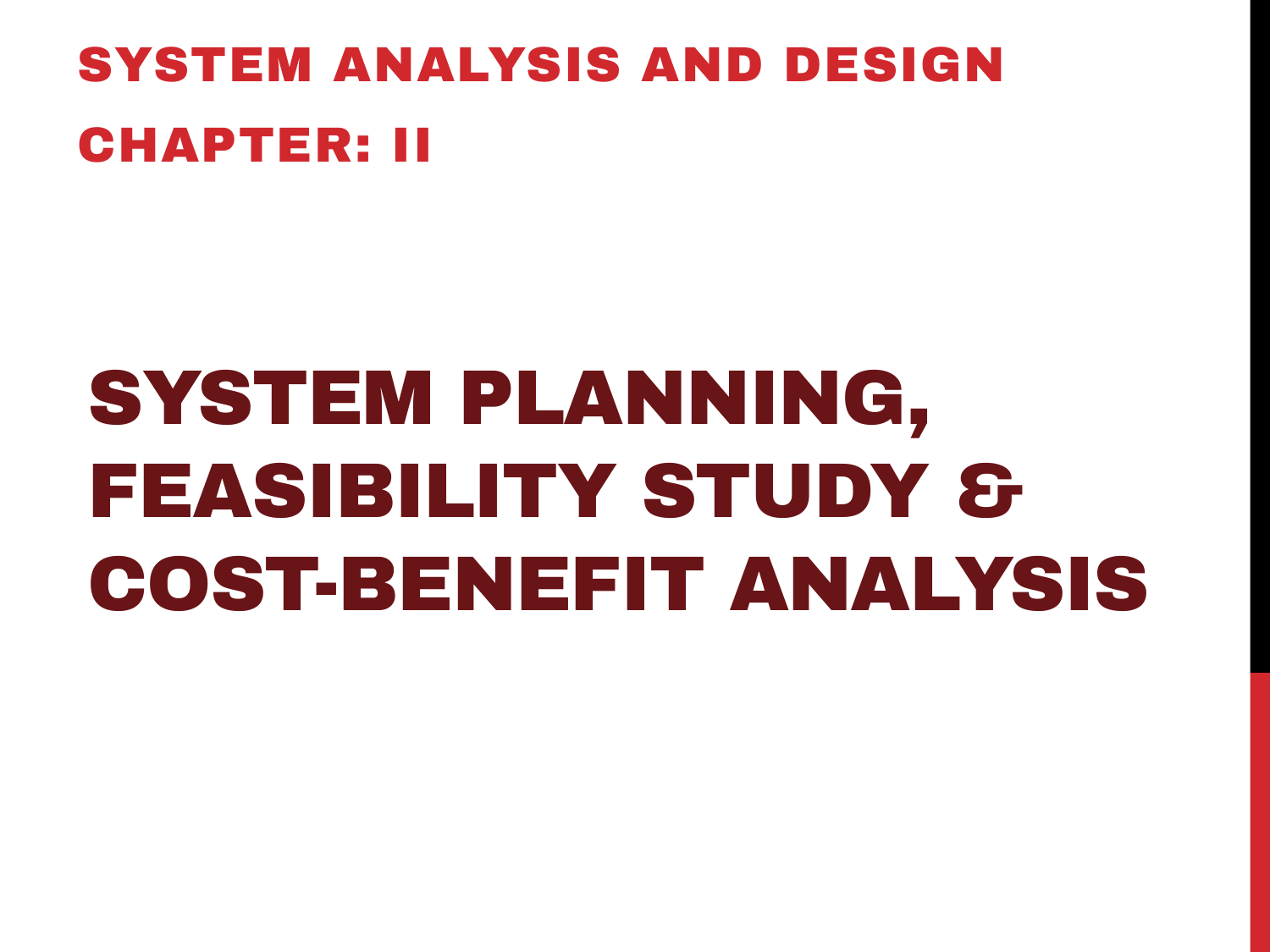

System Analysis and design
chapter: Ii
# System Planning, Feasibility study & Cost-Benefit Analysis